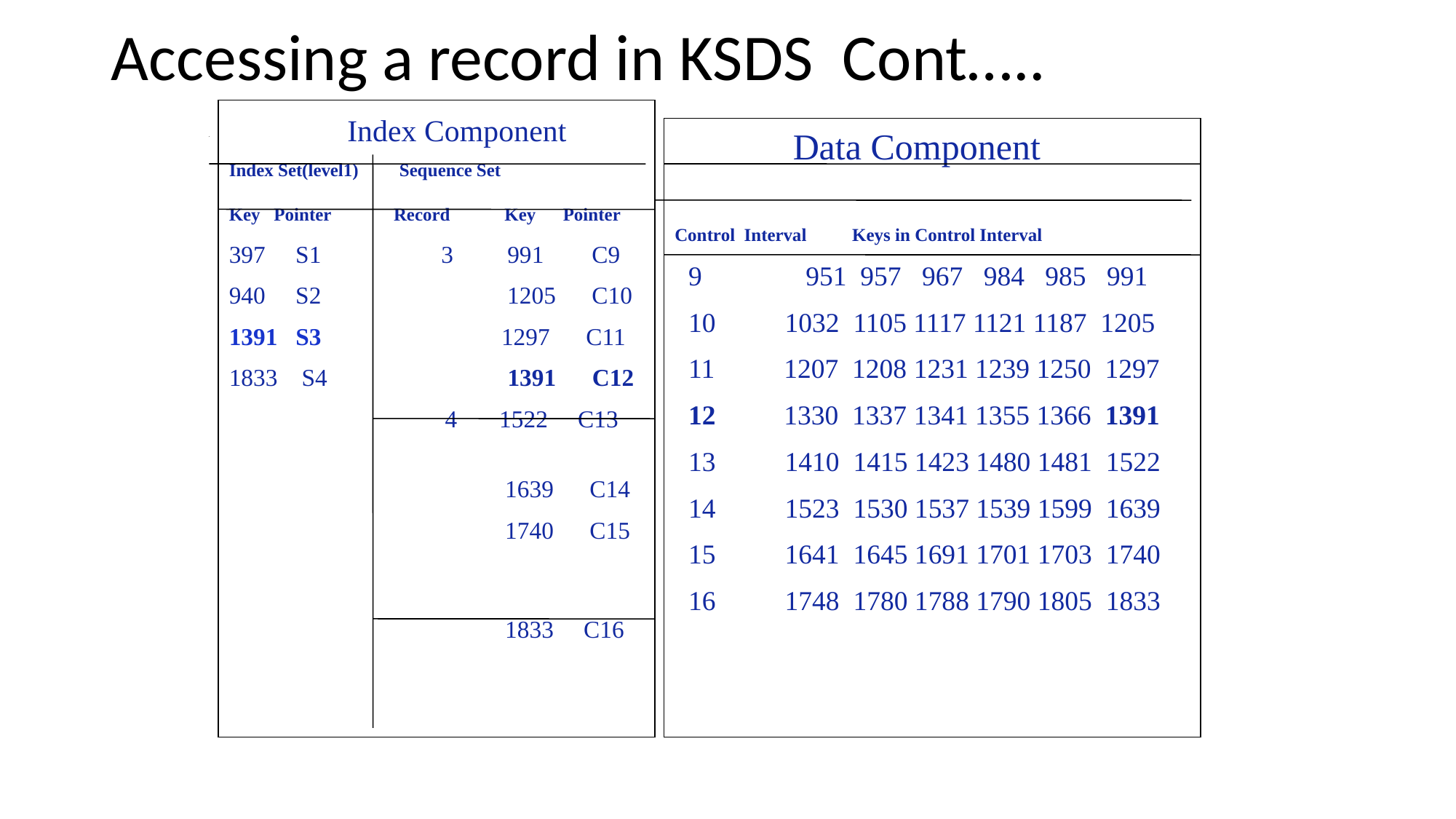

# Accessing a record in KSDS  Cont…..
             Index Component
Index Set(level1)         Sequence Set
Key   Pointer         Record            Key      Pointer
  S1                    3         991        C9
  S2                               1205      C10
1391   S3                              1297      C11
1833    S4                              1391      C12
                                    4       1522     C13
                                              1639      C14
                                              1740      C15
                                              1833     C16

             Data Component

Control  Interval          Keys in Control Interval
  9               951  957   967   984   985   991
  10          1032  1105 1117 1121 1187  1205
  11 	1207  1208 1231 1239 1250  1297
  12 	1330  1337 1341 1355 1366  1391
  13          1410  1415 1423 1480 1481  1522
  14          1523  1530 1537 1539 1599  1639
  15          1641  1645 1691 1701 1703  1740
  16          1748  1780 1788 1790 1805  1833